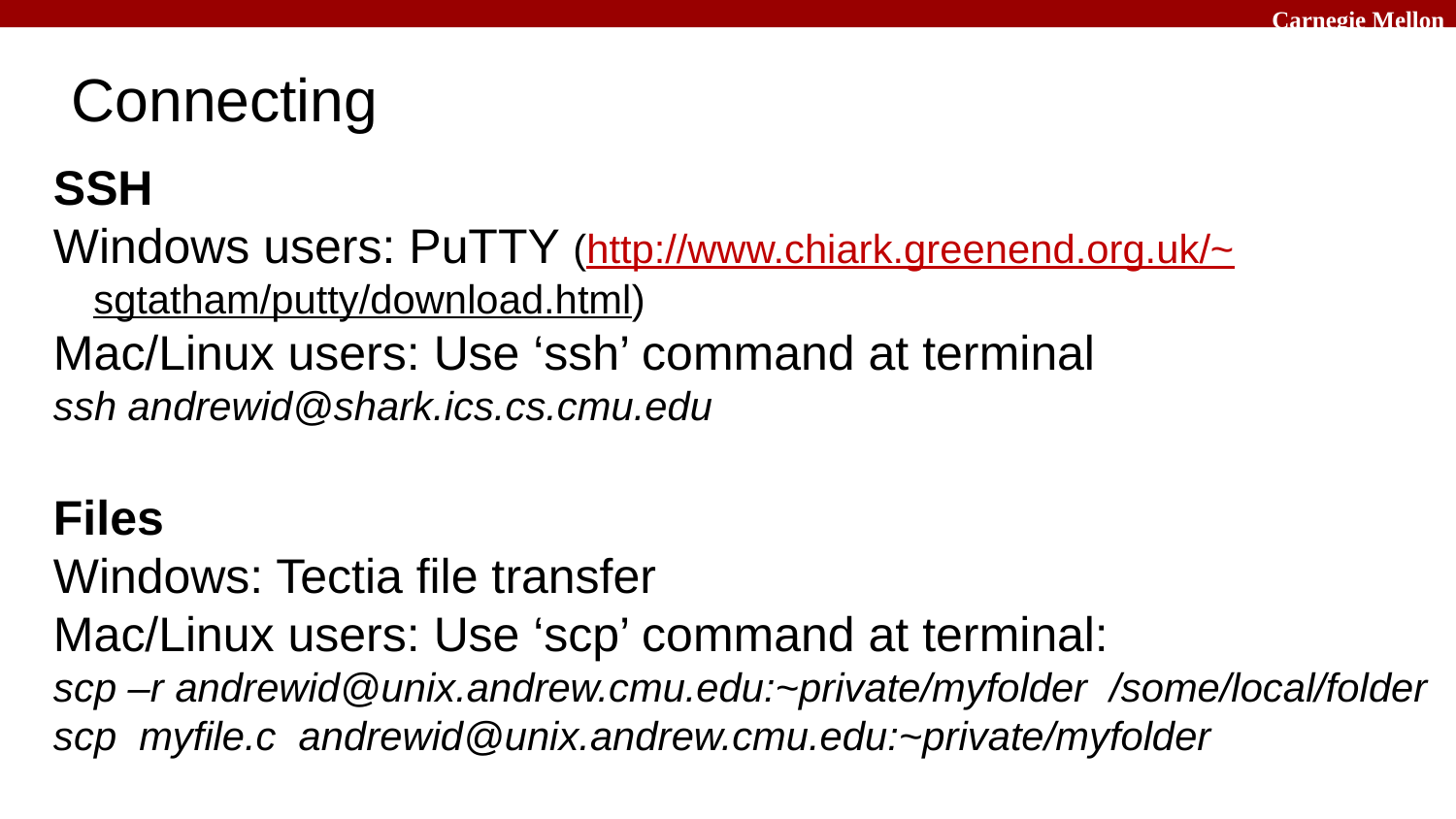

# Connecting
SSH
Windows users: PuTTY (http://www.chiark.greenend.org.uk/~sgtatham/putty/download.html)
Mac/Linux users: Use ‘ssh’ command at terminal
ssh andrewid@shark.ics.cs.cmu.edu

Files
Windows: Tectia file transfer
Mac/Linux users: Use ‘scp’ command at terminal:
scp –r andrewid@unix.andrew.cmu.edu:~private/myfolder  /some/local/folder
scp  myfile.c  andrewid@unix.andrew.cmu.edu:~private/myfolder